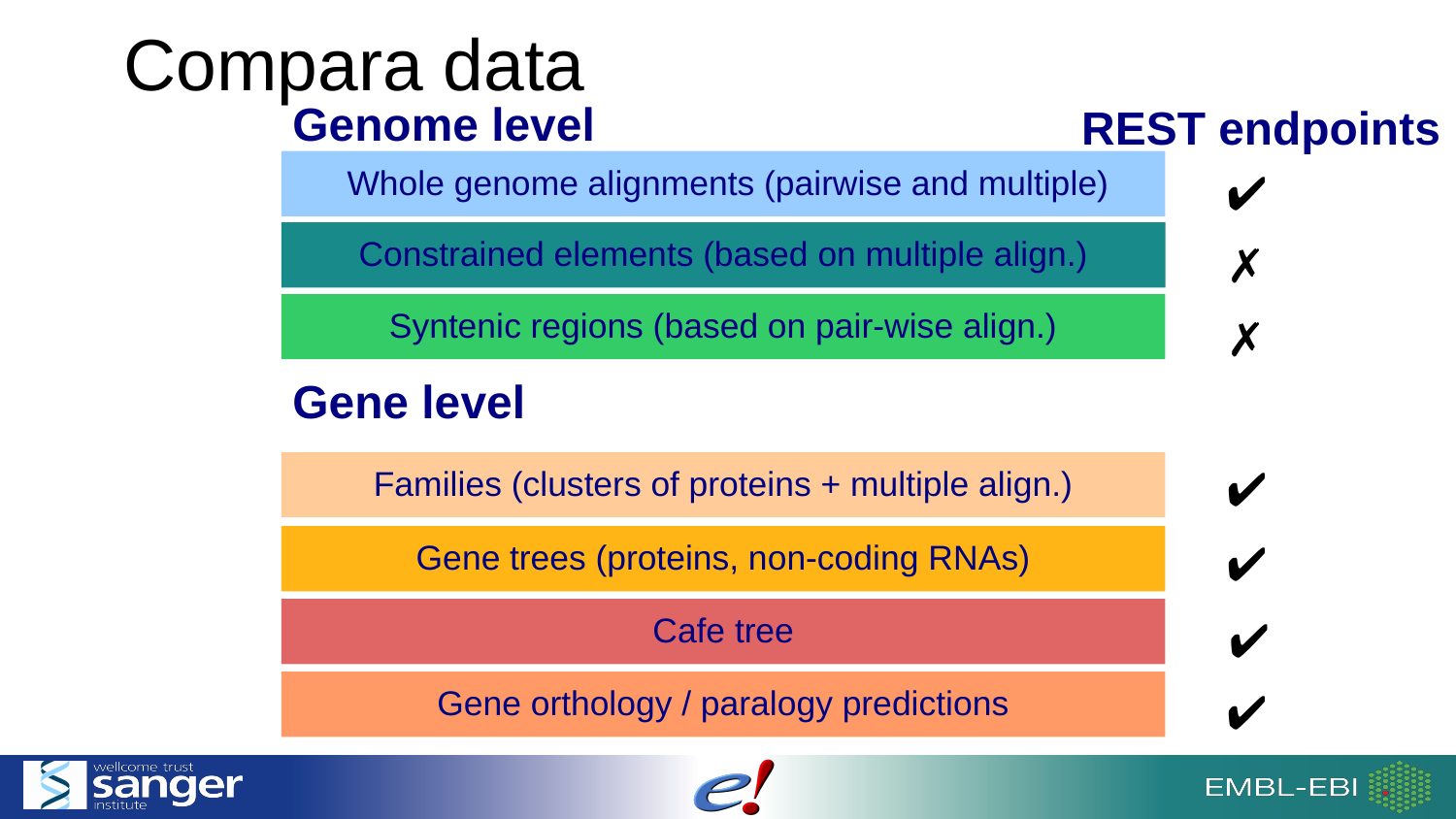

# Compara data
Genome level
REST endpoints
 Whole genome alignments (pairwise and multiple)‏
✔
Constrained elements (based on multiple align.)
✗
Syntenic regions (based on pair-wise align.)
✗
Gene level
Families (clusters of proteins + multiple align.)
✔
Gene trees (proteins, non-coding RNAs)
✔
Cafe tree
✔
Gene orthology / paralogy predictions
✔